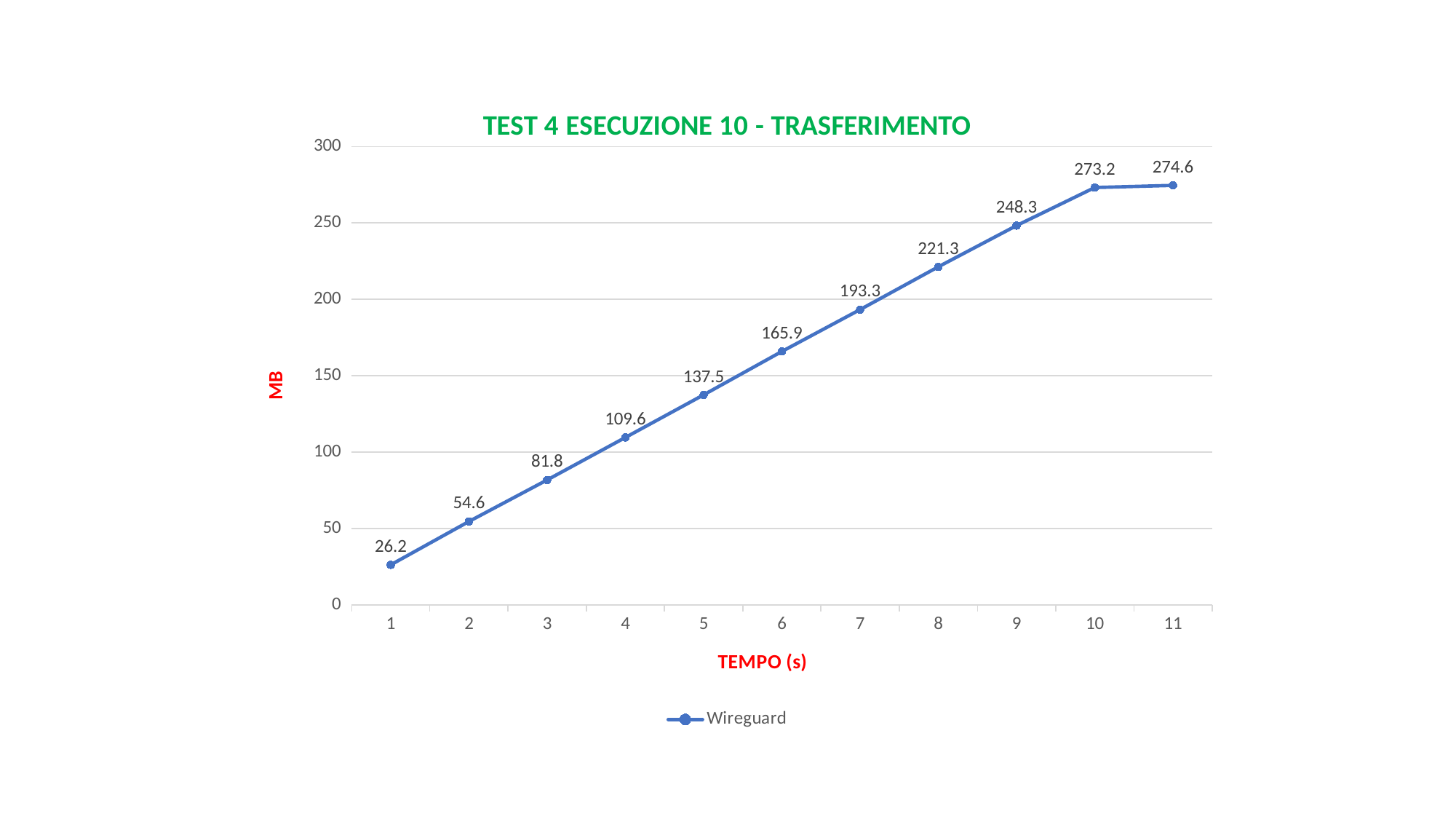

### Chart: TEST 4 ESECUZIONE 10 - TRASFERIMENTO

| Category | Wireguard |
|---|---|
| 1 | 26.2 |
| 2 | 54.6 |
| 3 | 81.8 |
| 4 | 109.6 |
| 5 | 137.5 |
| 6 | 165.9 |
| 7 | 193.3 |
| 8 | 221.3 |
| 9 | 248.3 |
| 10 | 273.2 |
| 11 | 274.6 |